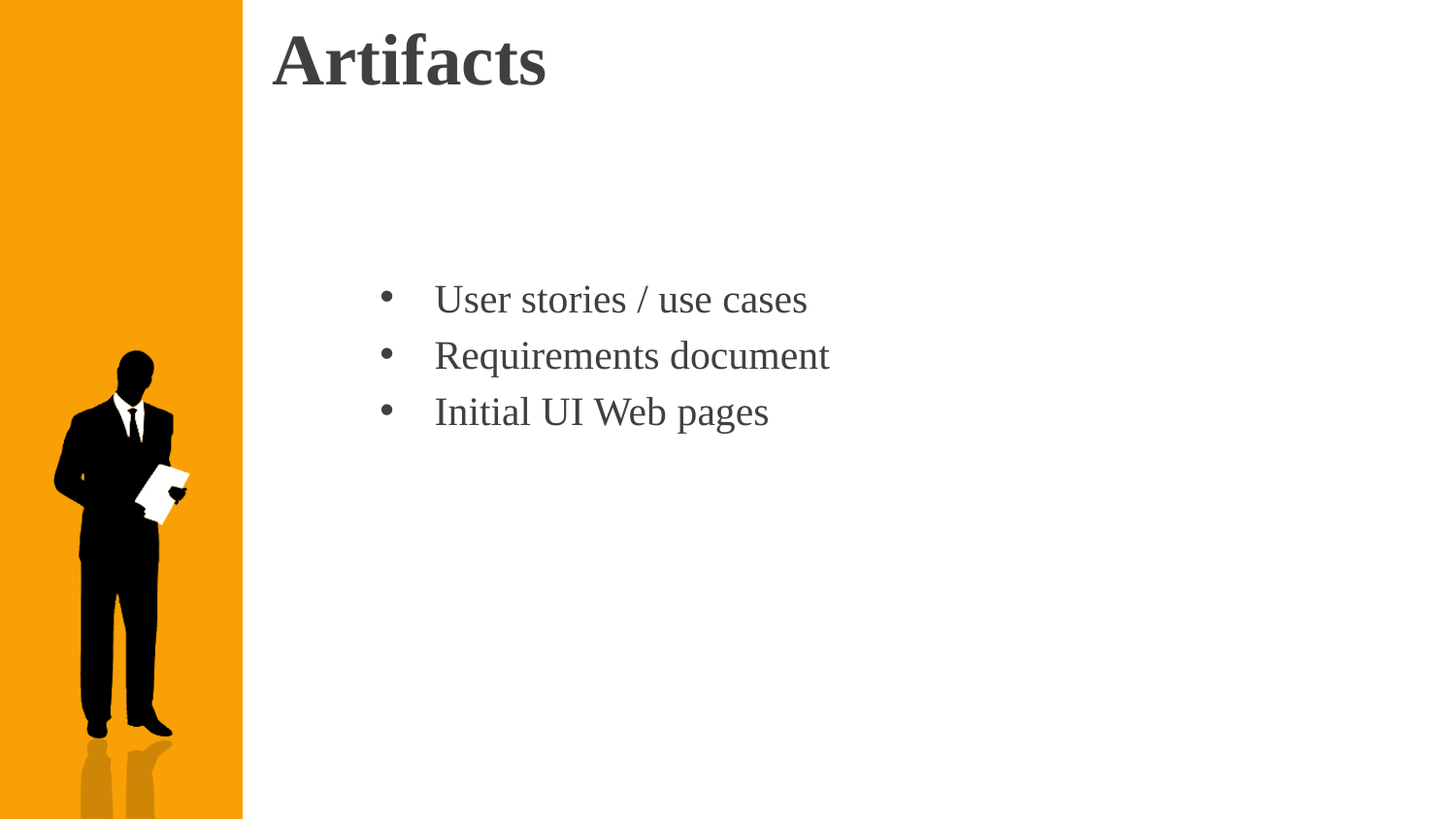

# Artifacts
User stories / use cases
Requirements document
Initial UI Web pages